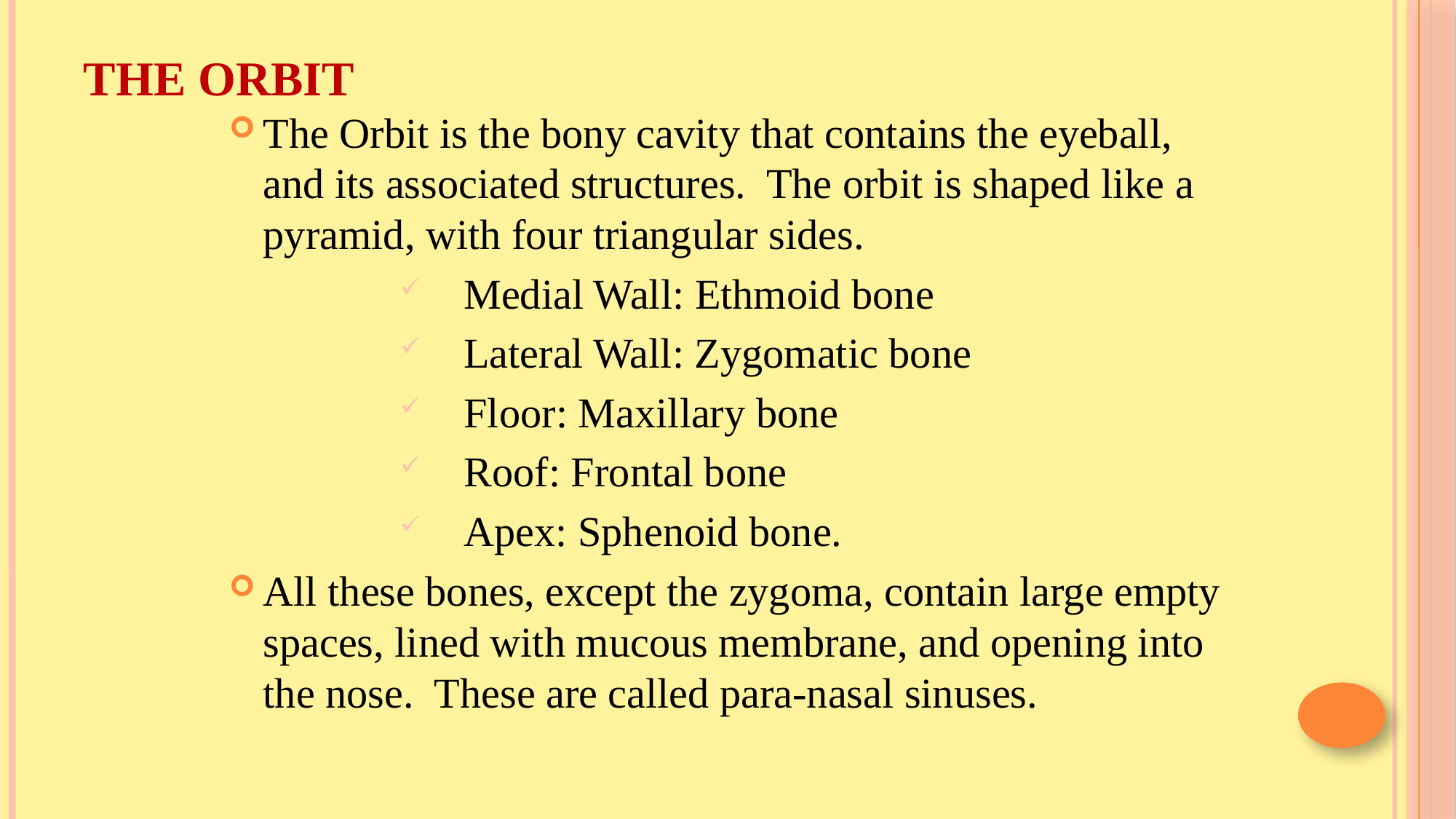

# THE ORBIT
The Orbit is the bony cavity that contains the eyeball, and its associated structures.  The orbit is shaped like a pyramid, with four triangular sides.
Medial Wall: Ethmoid bone
Lateral Wall: Zygomatic bone
Floor: Maxillary bone
Roof: Frontal bone
Apex: Sphenoid bone.
All these bones, except the zygoma, contain large empty spaces, lined with mucous membrane, and opening into the nose.  These are called para-nasal sinuses.